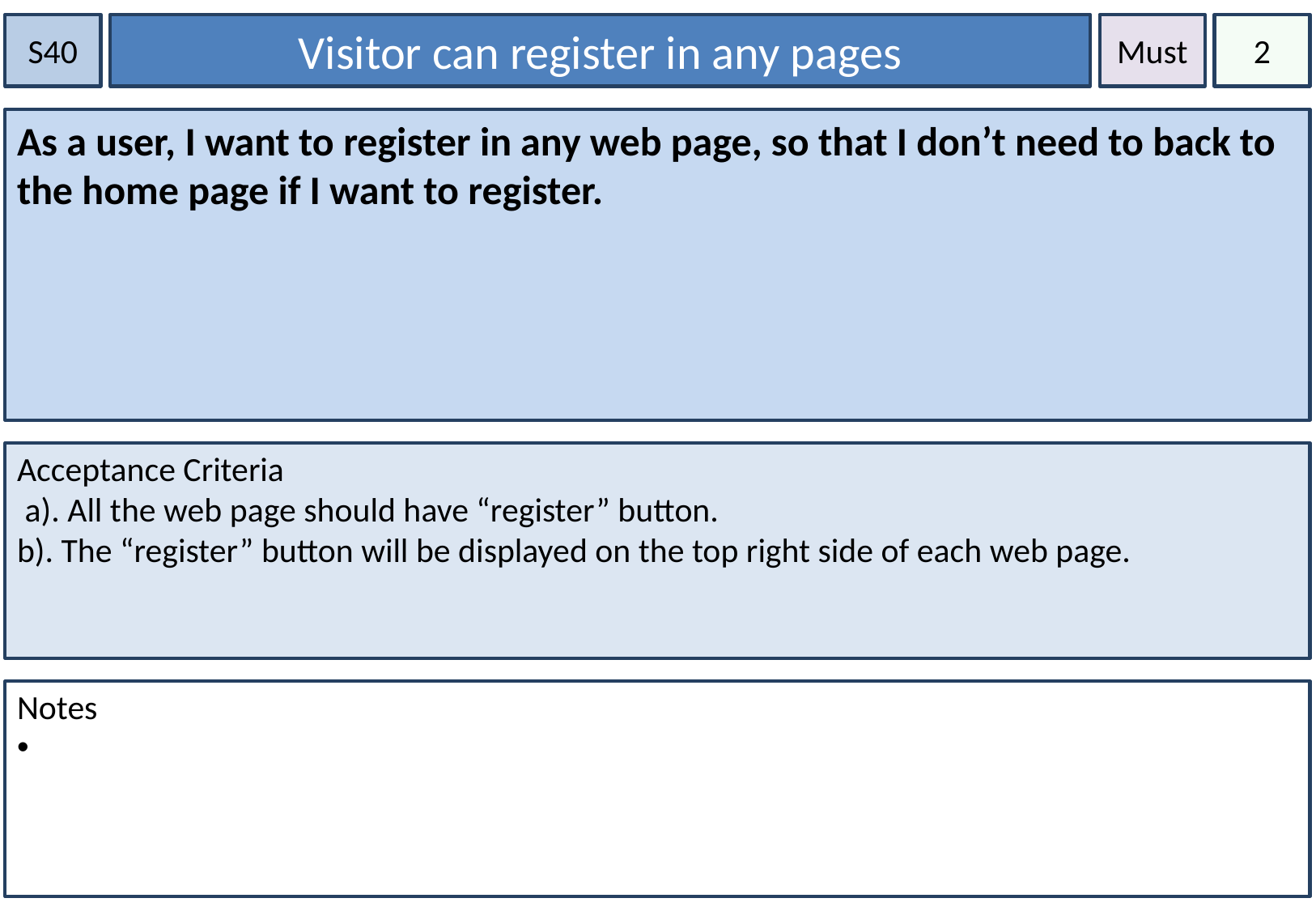

S40
Visitor can register in any pages
Must
2
As a user, I want to register in any web page, so that I don’t need to back to the home page if I want to register.
Acceptance Criteria
 a). All the web page should have “register” button.
b). The “register” button will be displayed on the top right side of each web page.

Notes